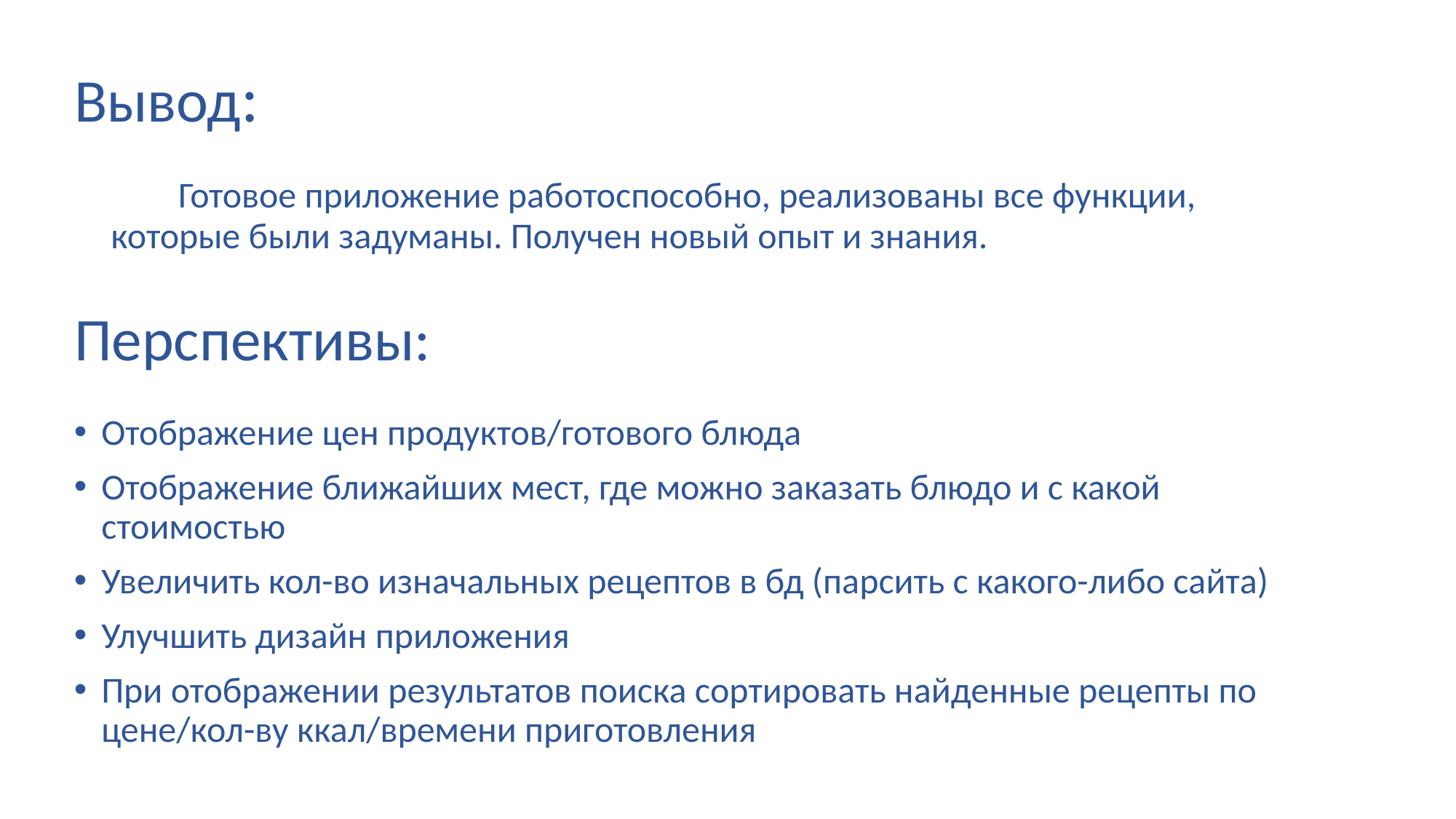

# Вывод:
       Готовое приложение работоспособно, реализованы все функции, которые были задуманы. Получен новый опыт и знания.

Перспективы:
Отображение цен продуктов/готового блюда
Отображение ближайших мест, где можно заказать блюдо и с какой стоимостью
Увеличить кол-во изначальных рецептов в бд (парсить с какого-либо сайта)
Улучшить дизайн приложения
При отображении результатов поиска сортировать найденные рецепты по цене/кол-ву ккал/времени приготовления